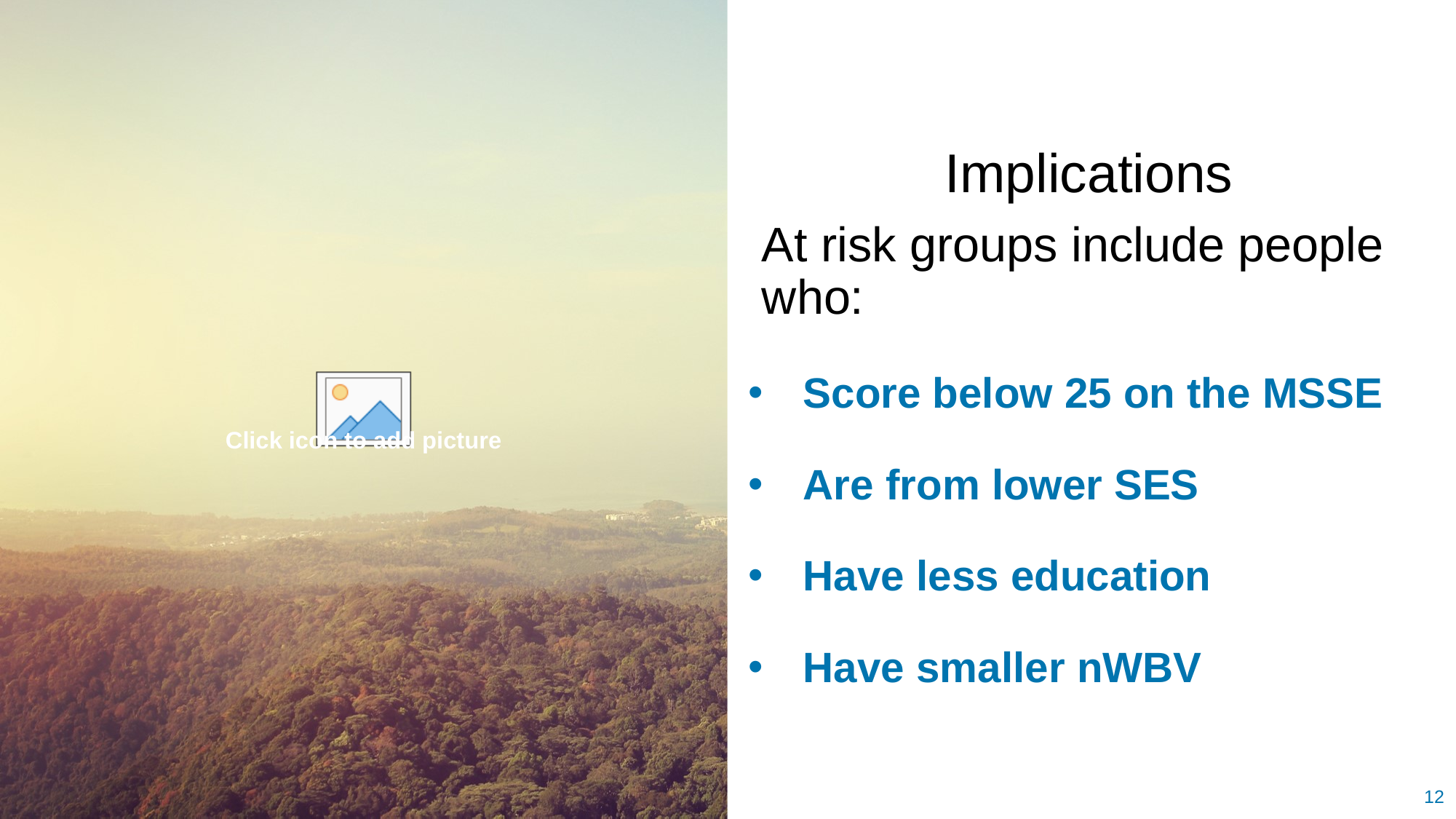

Implications
At risk groups include people who:
Score below 25 on the MSSE
Are from lower SES
Have less education
Have smaller nWBV

12